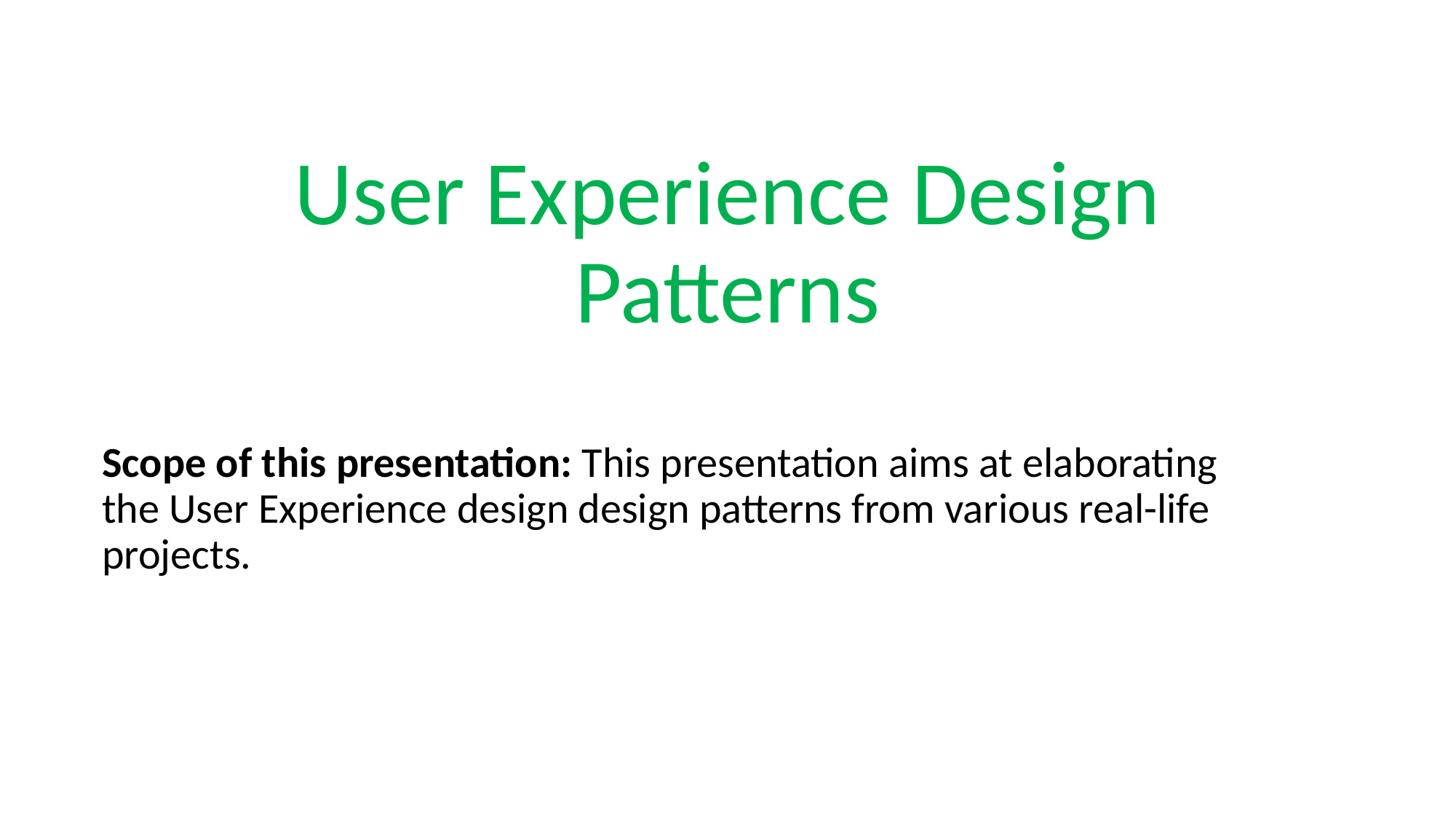

# User Experience Design Patterns
Scope of this presentation: This presentation aims at elaborating the User Experience design design patterns from various real-life projects.